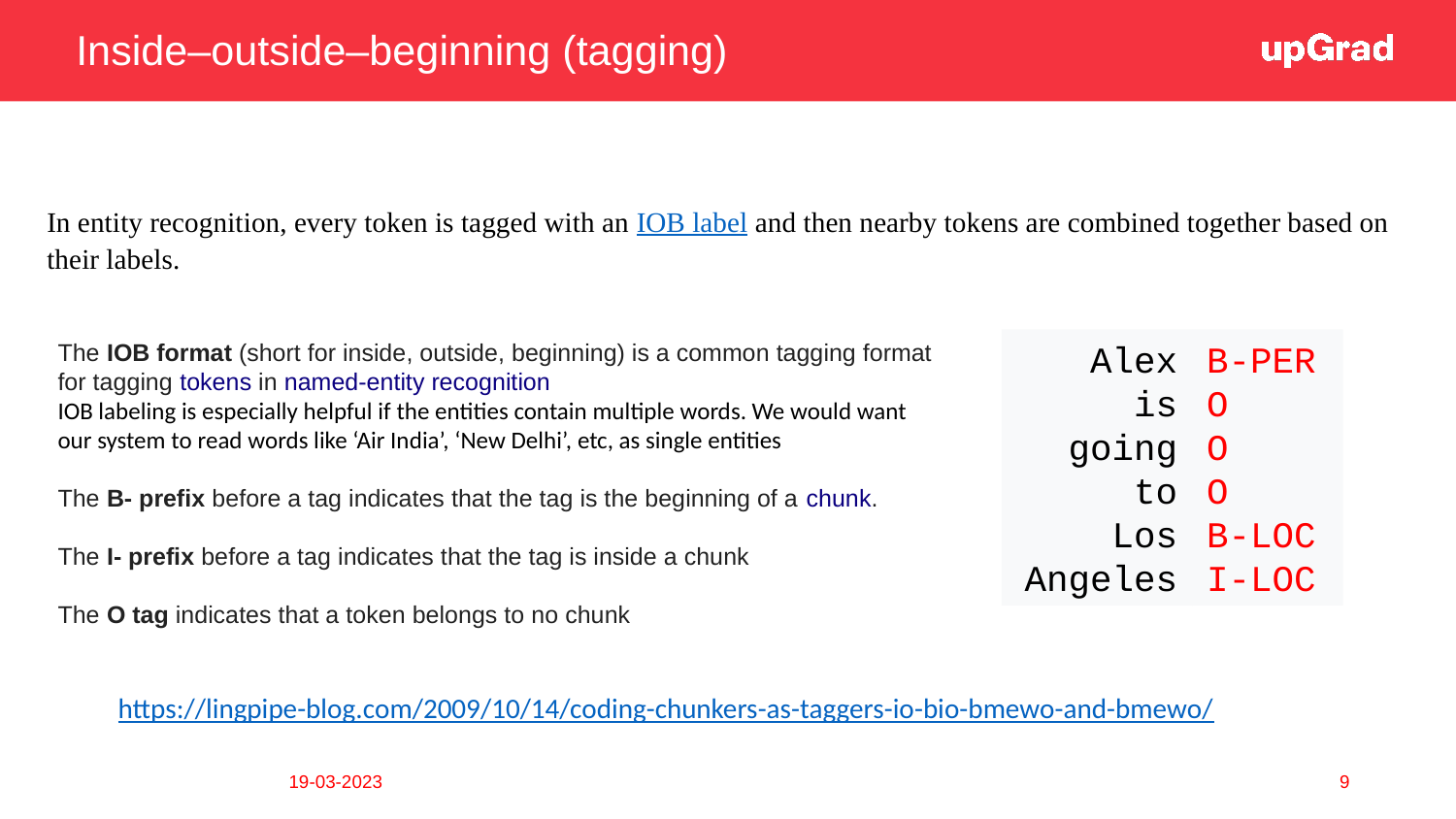

Inside–outside–beginning (tagging)
In entity recognition, every token is tagged with an IOB label and then nearby tokens are combined together based on their labels.
The IOB format (short for inside, outside, beginning) is a common tagging format for tagging tokens in named-entity recognition
IOB labeling is especially helpful if the entities contain multiple words. We would want our system to read words like ‘Air India’, ‘New Delhi’, etc, as single entities

The B- prefix before a tag indicates that the tag is the beginning of a chunk.

The I- prefix before a tag indicates that the tag is inside a chunk

The O tag indicates that a token belongs to no chunk

Alex
is
going
to
Los
Angeles
B-PER
O
O
O
B-LOC
I-LOC
https://lingpipe-blog.com/2009/10/14/coding-chunkers-as-taggers-io-bio-bmewo-and-bmewo/
9
19-03-2023